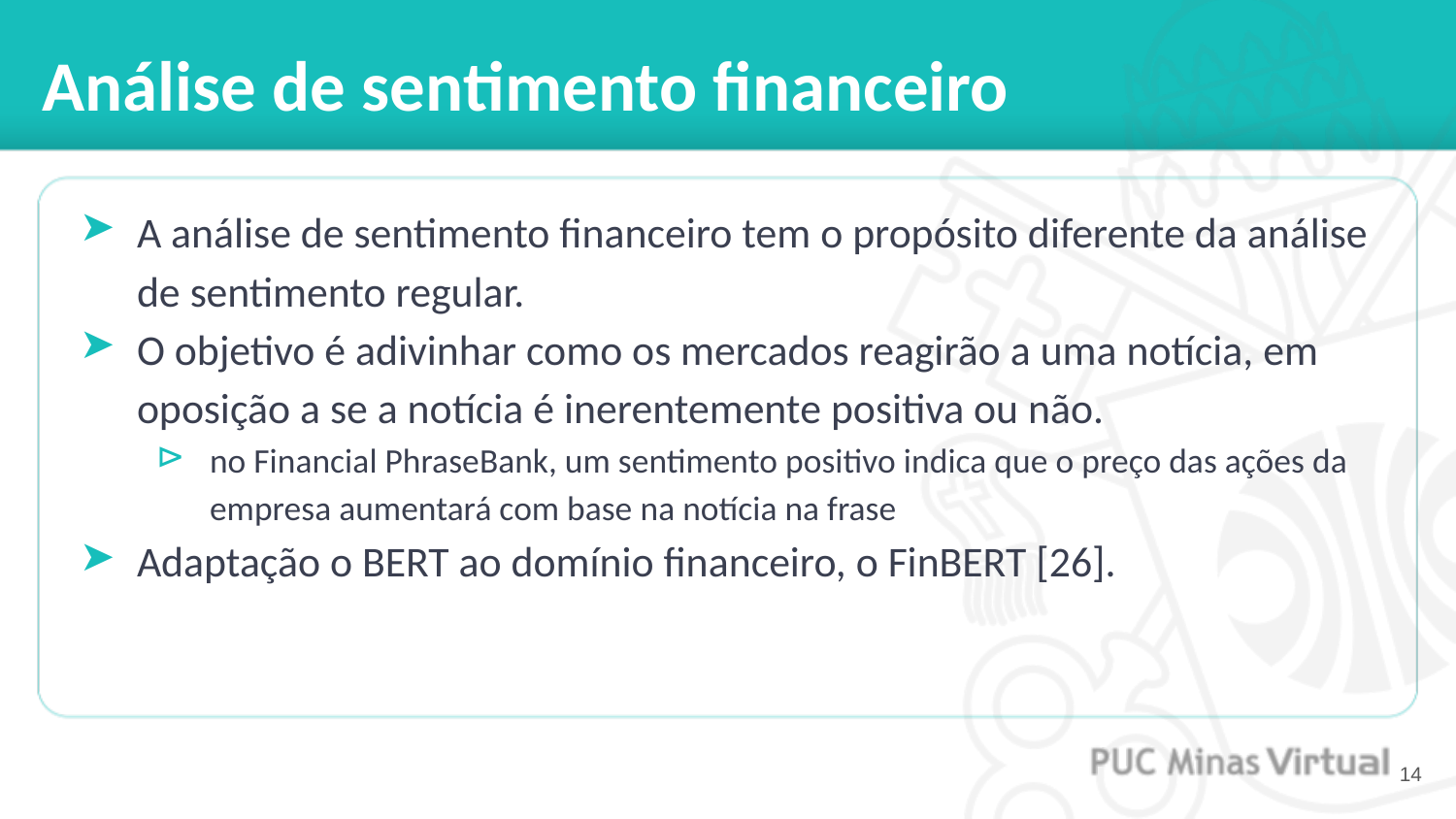

# Análise de sentimento financeiro
A análise de sentimento financeiro tem o propósito diferente da análise de sentimento regular.
O objetivo é adivinhar como os mercados reagirão a uma notícia, em oposição a se a notícia é inerentemente positiva ou não.
no Financial PhraseBank, um sentimento positivo indica que o preço das ações da empresa aumentará com base na notícia na frase
Adaptação o BERT ao domínio financeiro, o FinBERT [26].
14